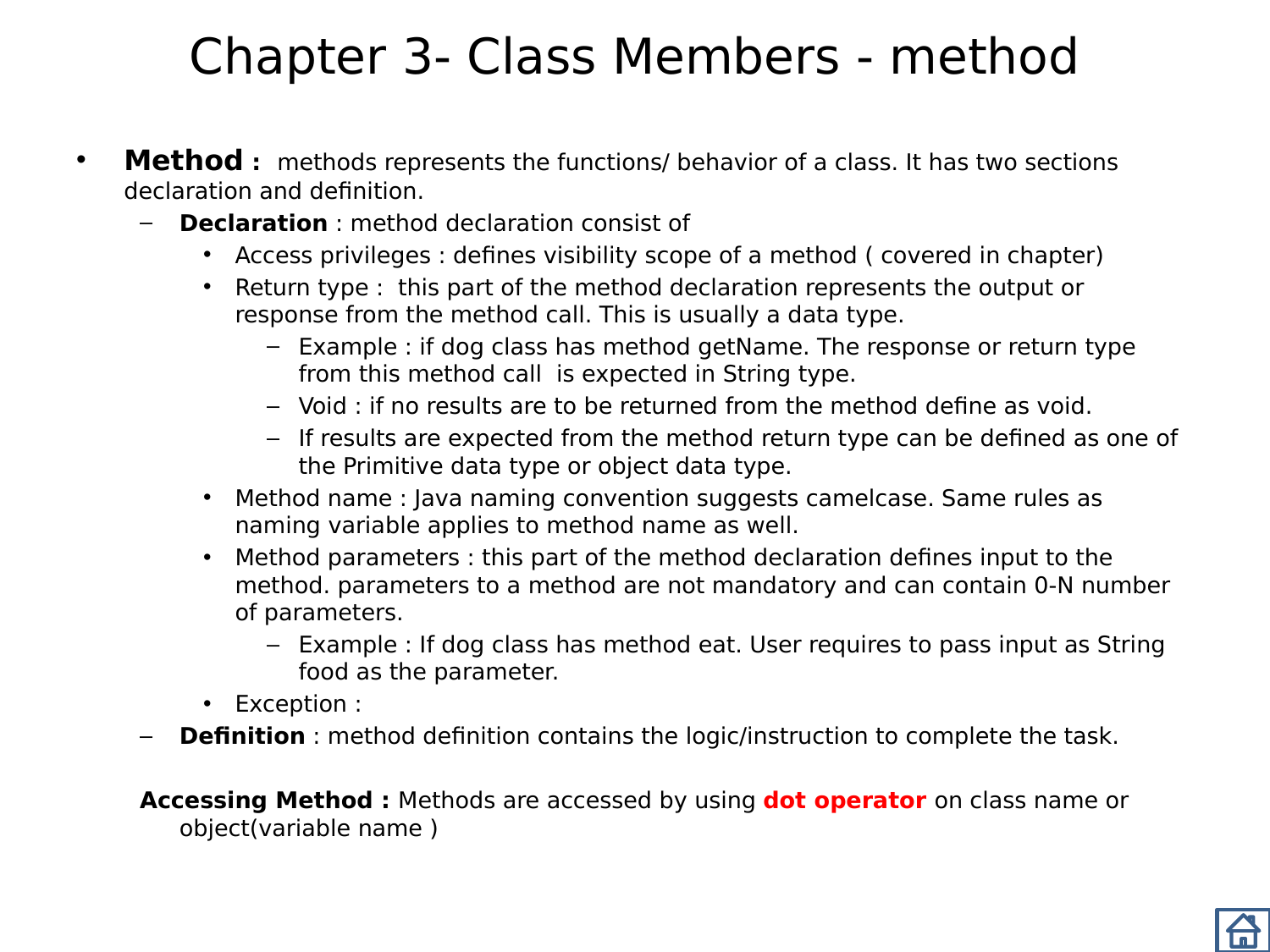

# Chapter 3- Class Members - method

Method :  methods represents the functions/ behavior of a class. It has two sections declaration and definition.
Declaration : method declaration consist of
Access privileges : defines visibility scope of a method ( covered in chapter)
Return type :  this part of the method declaration represents the output or response from the method call. This is usually a data type.
Example : if dog class has method getName. The response or return type from this method call  is expected in String type.
Void : if no results are to be returned from the method define as void.
If results are expected from the method return type can be defined as one of the Primitive data type or object data type.
Method name : Java naming convention suggests camelcase. Same rules as naming variable applies to method name as well.
Method parameters : this part of the method declaration defines input to the method. parameters to a method are not mandatory and can contain 0-N number of parameters.
Example : If dog class has method eat. User requires to pass input as String food as the parameter.
Exception :
Definition : method definition contains the logic/instruction to complete the task.

Accessing Method : Methods are accessed by using dot operator on class name or object(variable name )